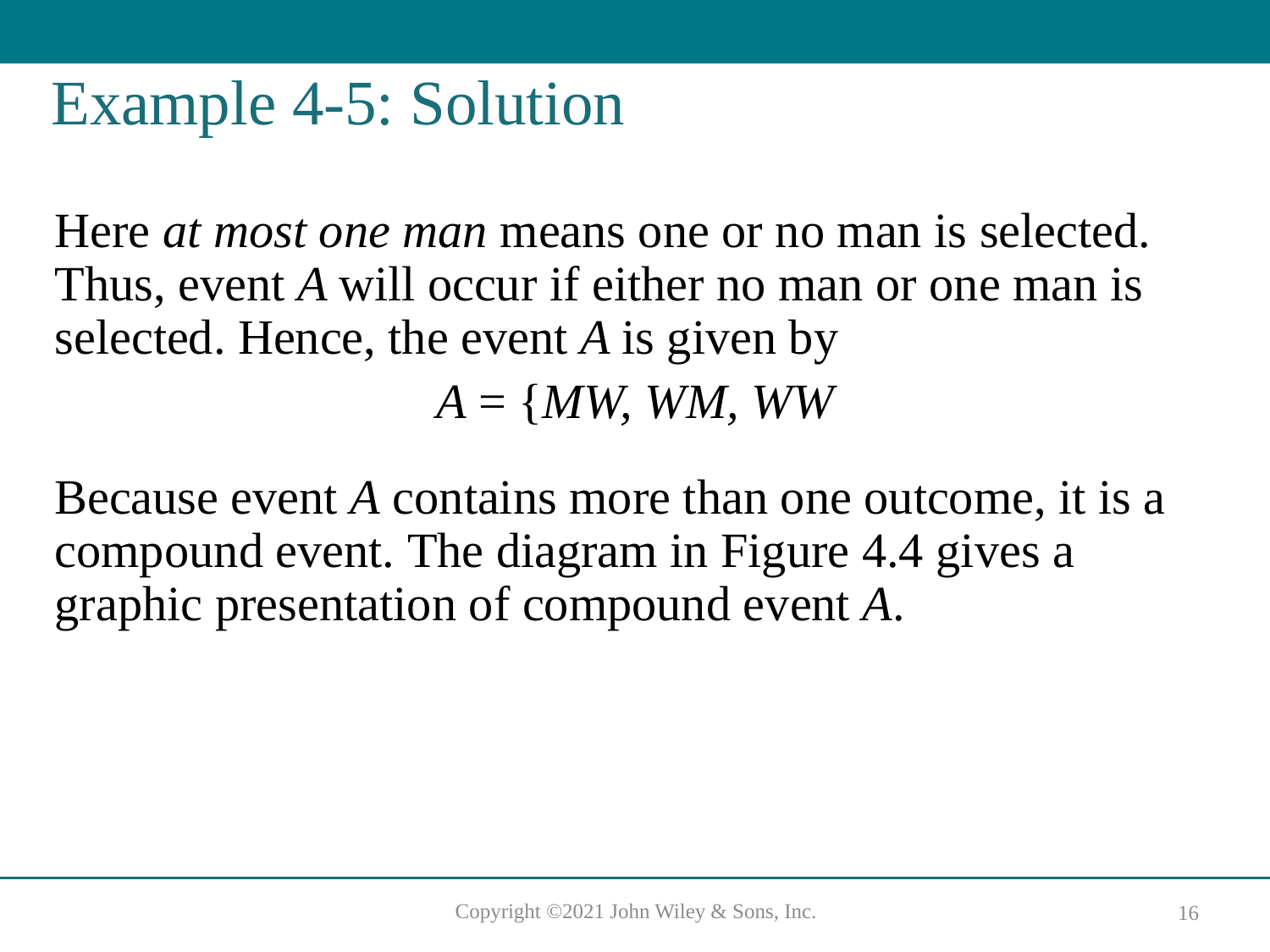

# Example 4-5: Solution
Here at most one man means one or no man is selected. Thus, event A will occur if either no man or one man is selected. Hence, the event A is given by
A = {MW, WM, WW
Because event A contains more than one outcome, it is a compound event. The diagram in Figure 4.4 gives a graphic presentation of compound event A.